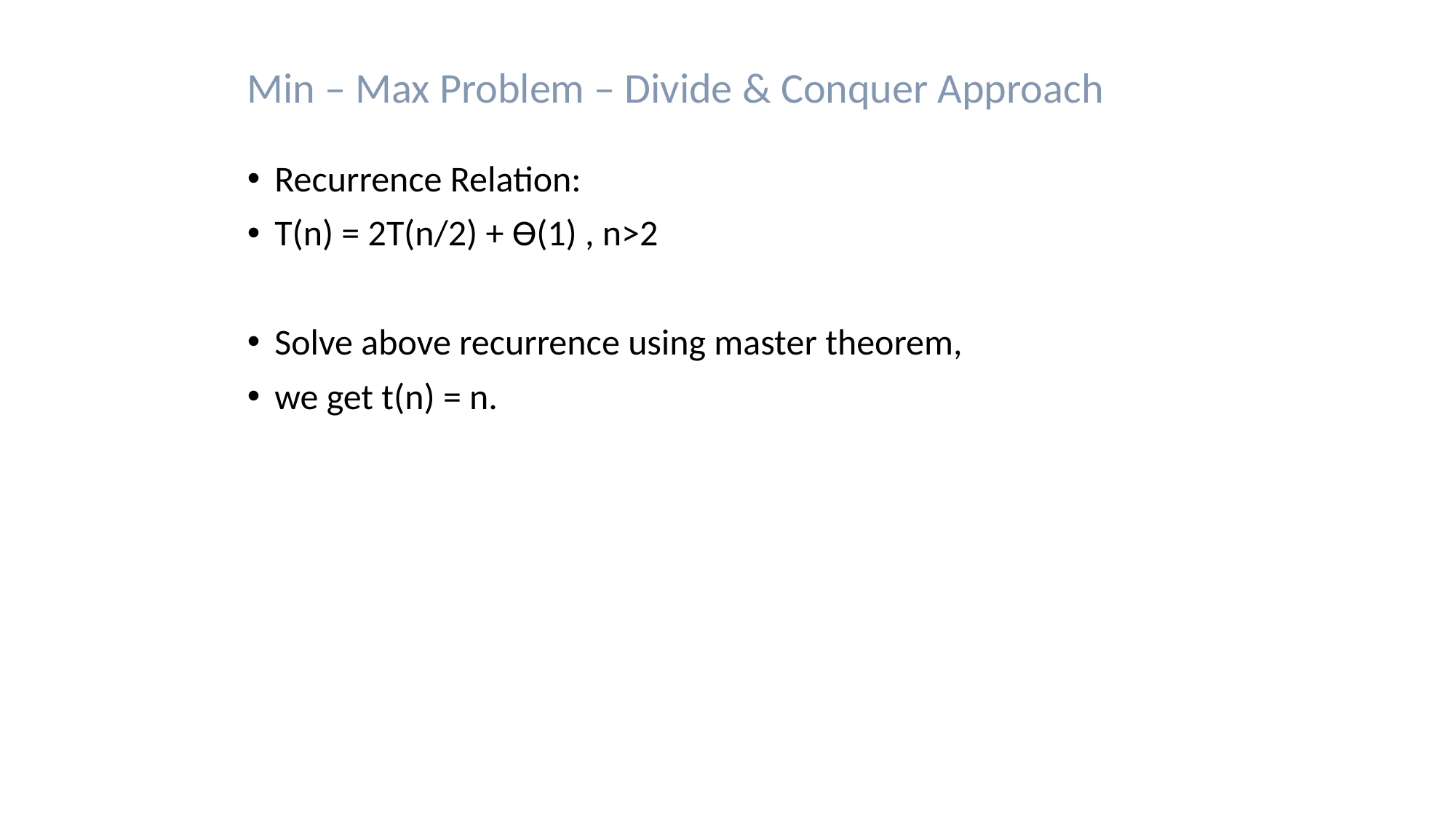

# Min – Max Problem – Divide & Conquer Approach
Recurrence Relation:
T(n) = 2T(n/2) + Ө(1) , n>2

Solve above recurrence using master theorem,
we get t(n) = n.